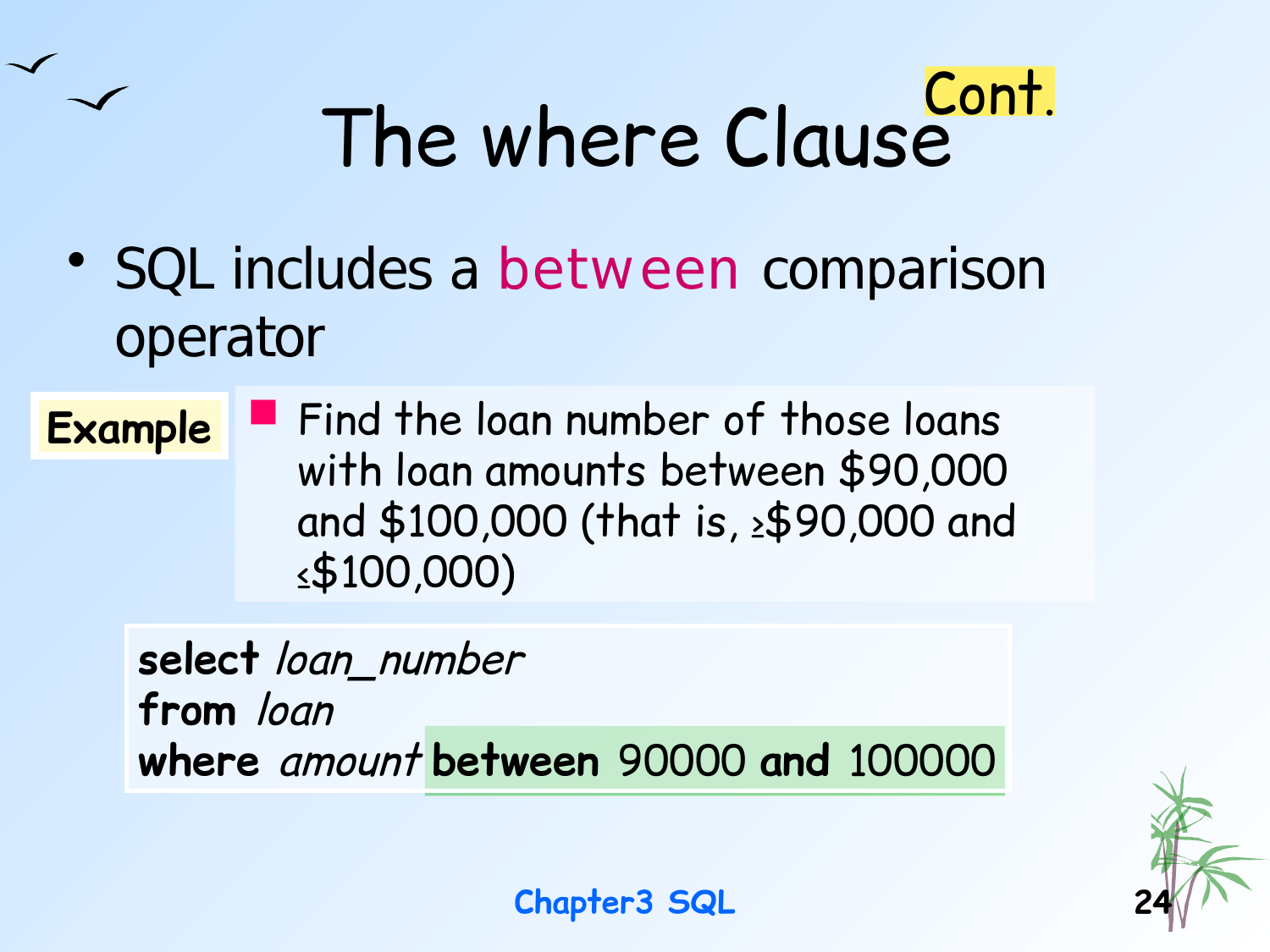

# The where Clause
Cont.
SQL includes a between comparison operator
Find the loan number of those loans with loan amounts between $90,000 and $100,000 (that is, ≥$90,000 and ≤$100,000)
Example
select loan_number
from loan
where amount between 90000 and 100000

Chapter3 SQL
24